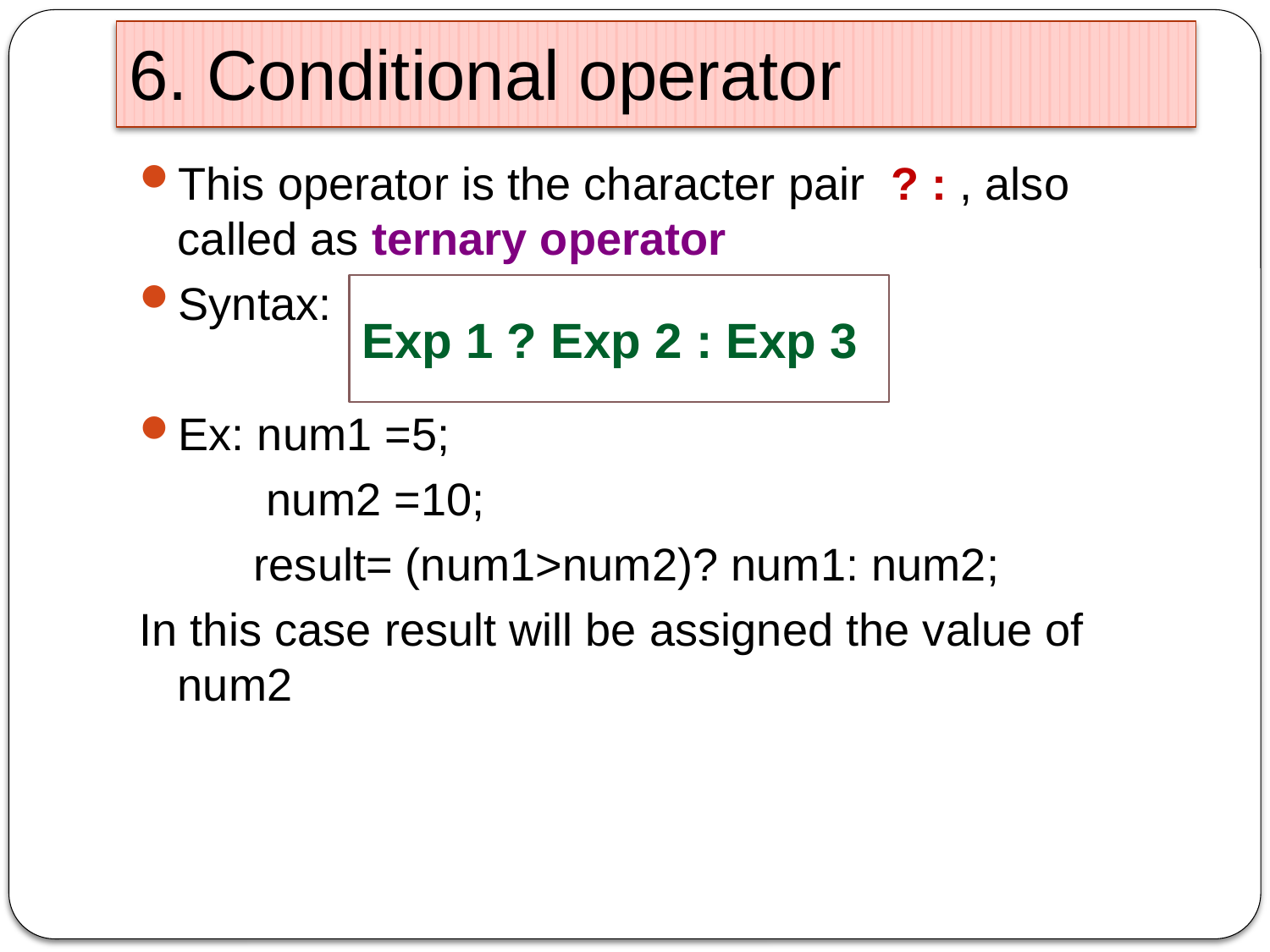

# 6. Conditional operator
This operator is the character pair  ? : , also called as ternary operator
Syntax:

Ex: num1 =5;
          num2 =10;
         result= (num1>num2)? num1: num2;
In this case result will be assigned the value of num2
Exp 1 ? Exp 2 : Exp 3